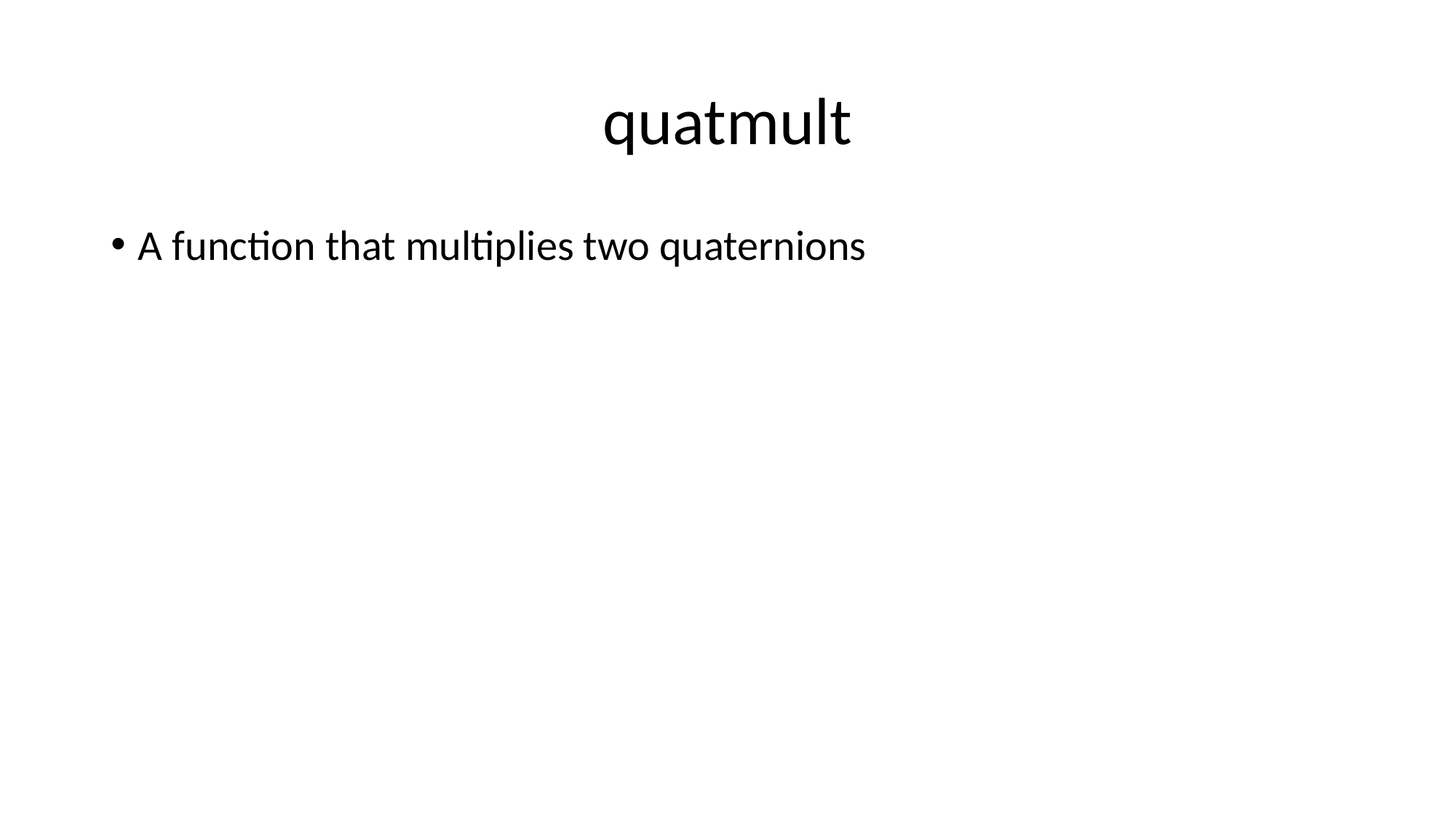

# quatmult
A function that multiplies two quaternions